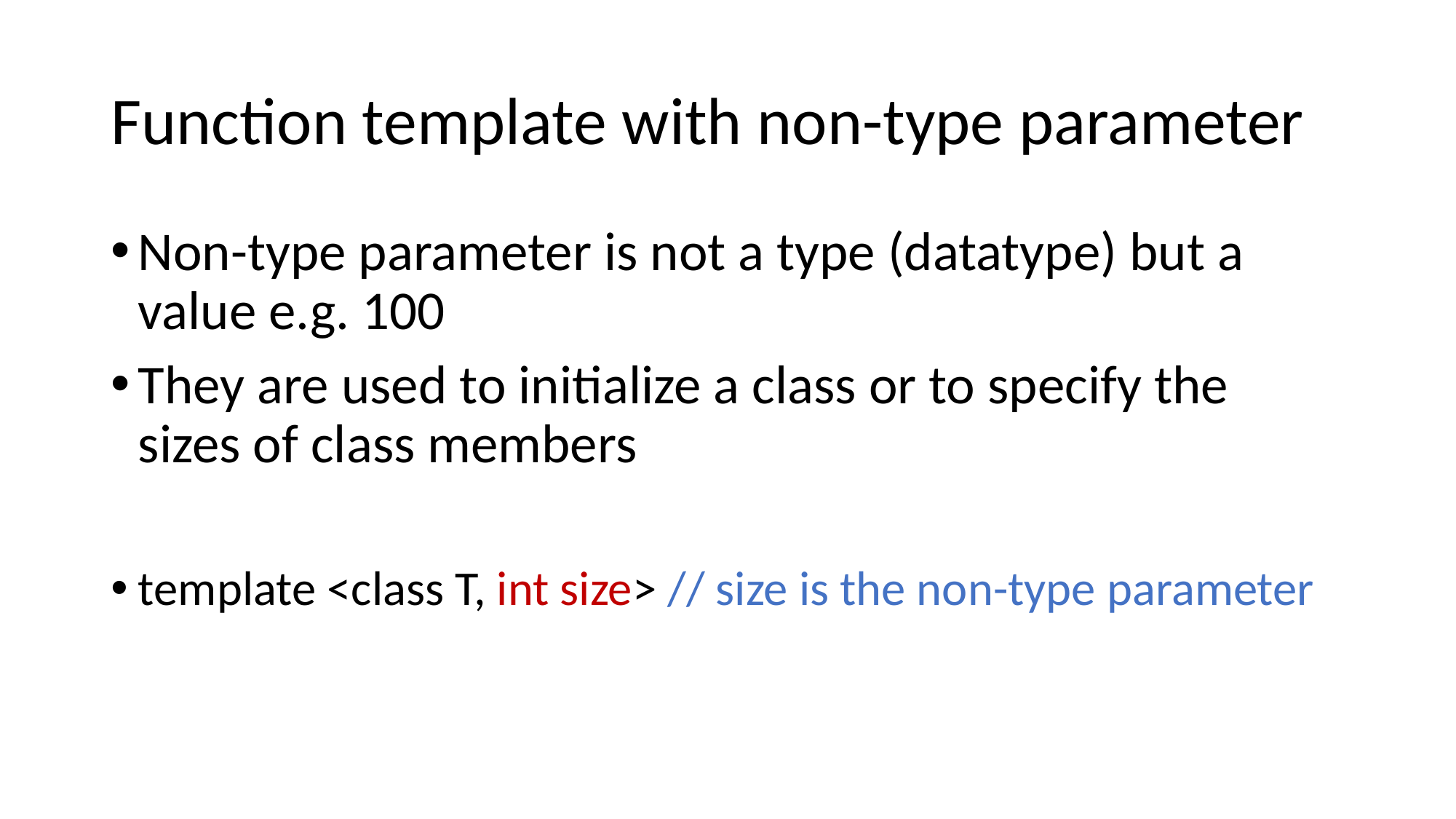

# Function template with non-type parameter
Non-type parameter is not a type (datatype) but a value e.g. 100
They are used to initialize a class or to specify the sizes of class members

template <class T, int size> // size is the non-type parameter